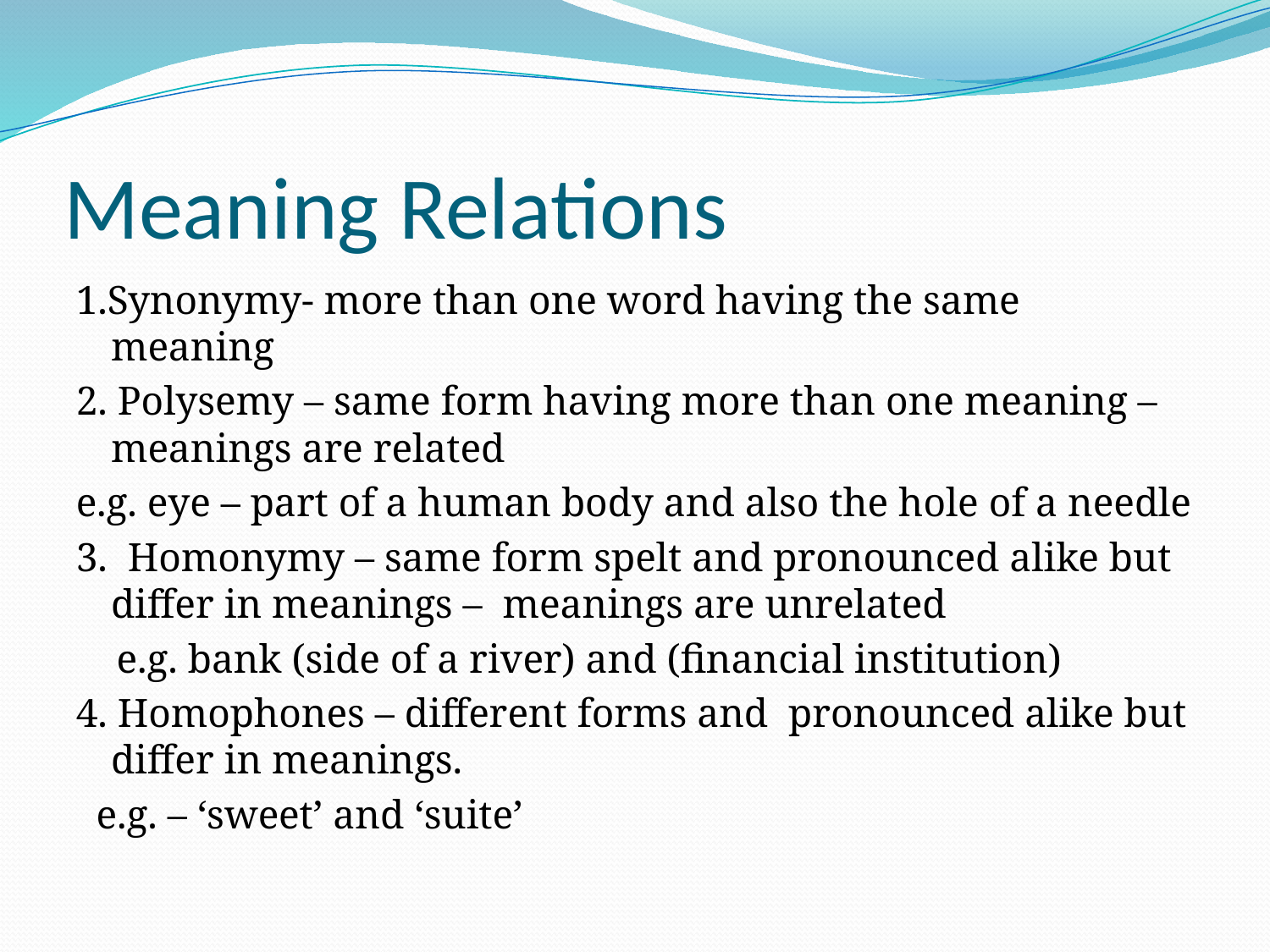

# Meaning Relations
1.Synonymy- more than one word having the same meaning
2. Polysemy – same form having more than one meaning – meanings are related
e.g. eye – part of a human body and also the hole of a needle
3.  Homonymy – same form spelt and pronounced alike but differ in meanings –  meanings are unrelated
    e.g. bank (side of a river) and (financial institution)
4. Homophones – different forms and  pronounced alike but differ in meanings.
  e.g. – ‘sweet’ and ‘suite’